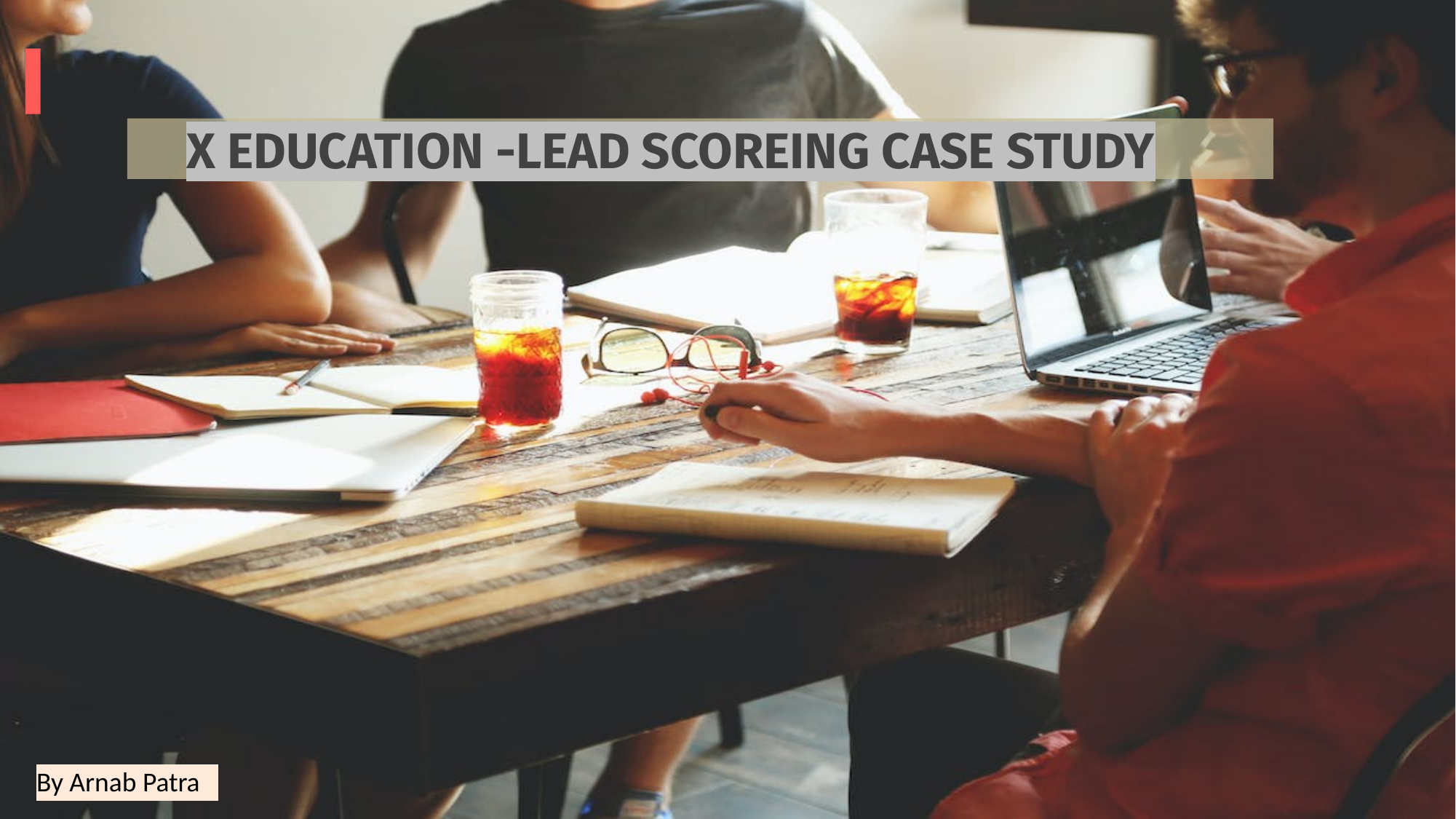

# X EDUCATION -LEAD SCOREING CASE STUDY
By Arnab Patra